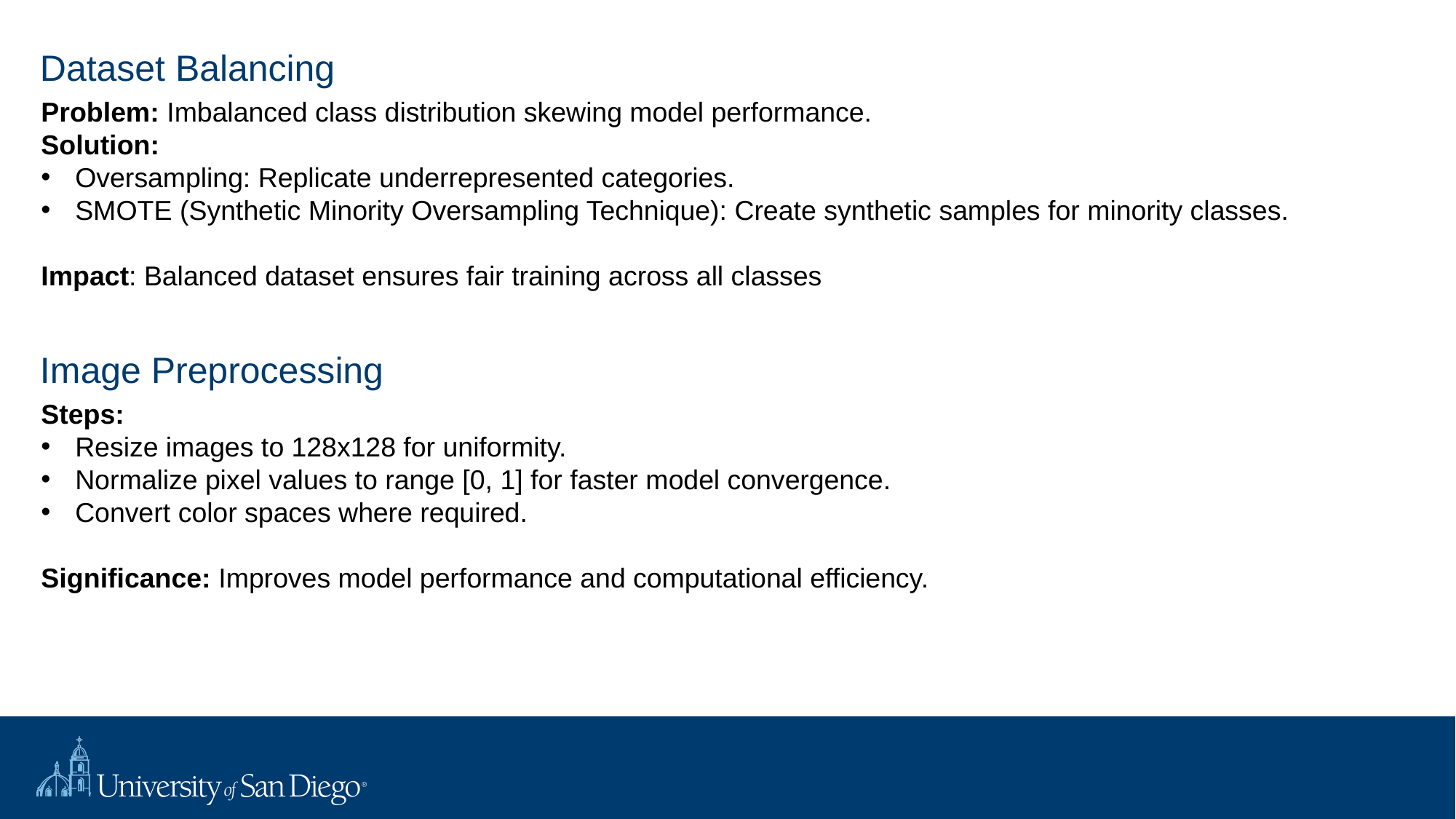

# Dataset Balancing
Problem: Imbalanced class distribution skewing model performance.
Solution:
Oversampling: Replicate underrepresented categories.
SMOTE (Synthetic Minority Oversampling Technique): Create synthetic samples for minority classes.

Impact: Balanced dataset ensures fair training across all classes
Image Preprocessing
Steps:
Resize images to 128x128 for uniformity.
Normalize pixel values to range [0, 1] for faster model convergence.
Convert color spaces where required.

Significance: Improves model performance and computational efficiency.